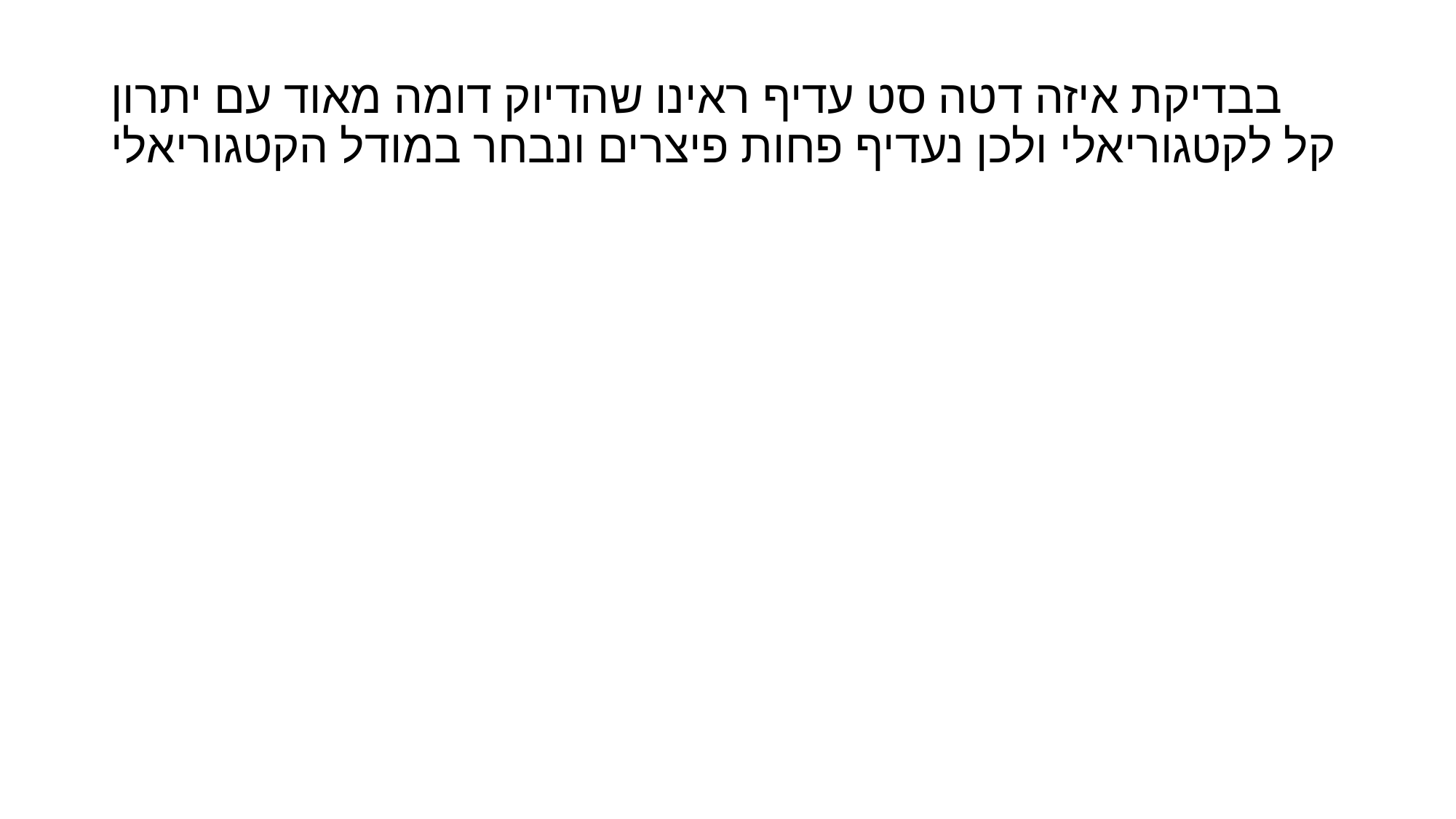

# בבדיקת איזה דטה סט עדיף ראינו שהדיוק דומה מאוד עם יתרון קל לקטגוריאלי ולכן נעדיף פחות פיצרים ונבחר במודל הקטגוריאלי